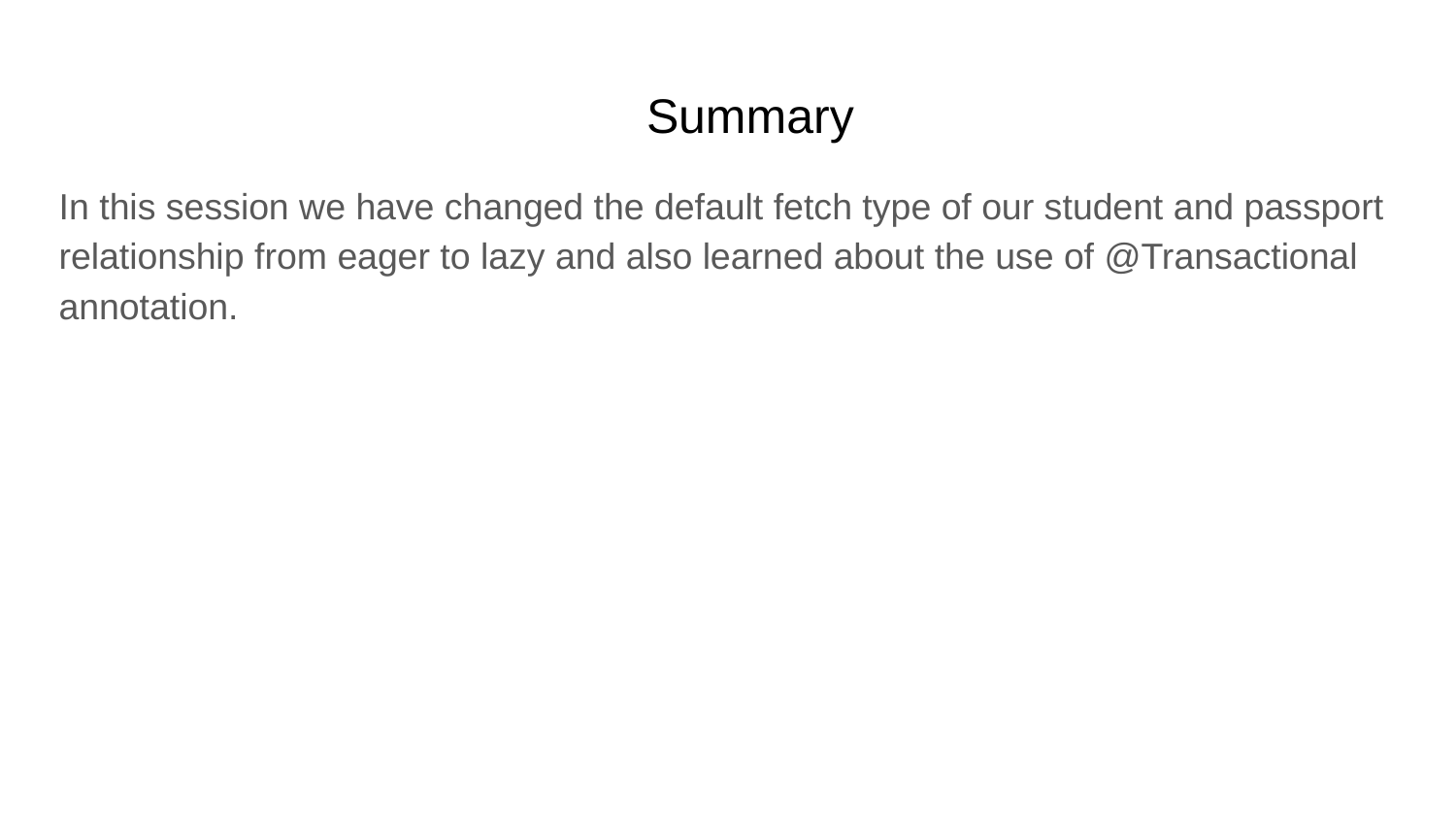

# Summary
In this session we have changed the default fetch type of our student and passport relationship from eager to lazy and also learned about the use of @Transactional annotation.